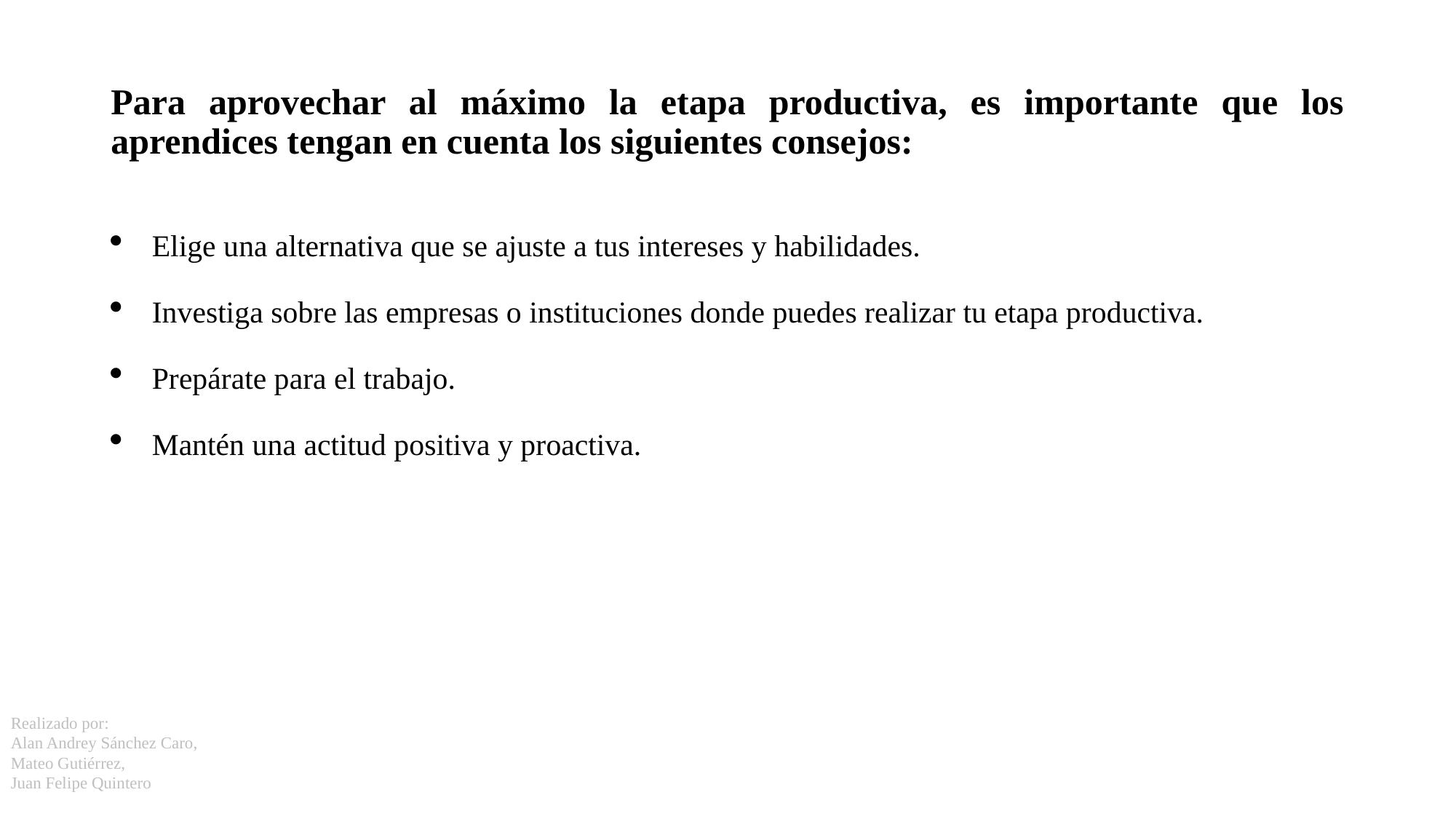

# Para aprovechar al máximo la etapa productiva, es importante que los aprendices tengan en cuenta los siguientes consejos:
Elige una alternativa que se ajuste a tus intereses y habilidades.
Investiga sobre las empresas o instituciones donde puedes realizar tu etapa productiva.
Prepárate para el trabajo.
Mantén una actitud positiva y proactiva.
Realizado por:
Alan Andrey Sánchez Caro,
Mateo Gutiérrez,
Juan Felipe Quintero